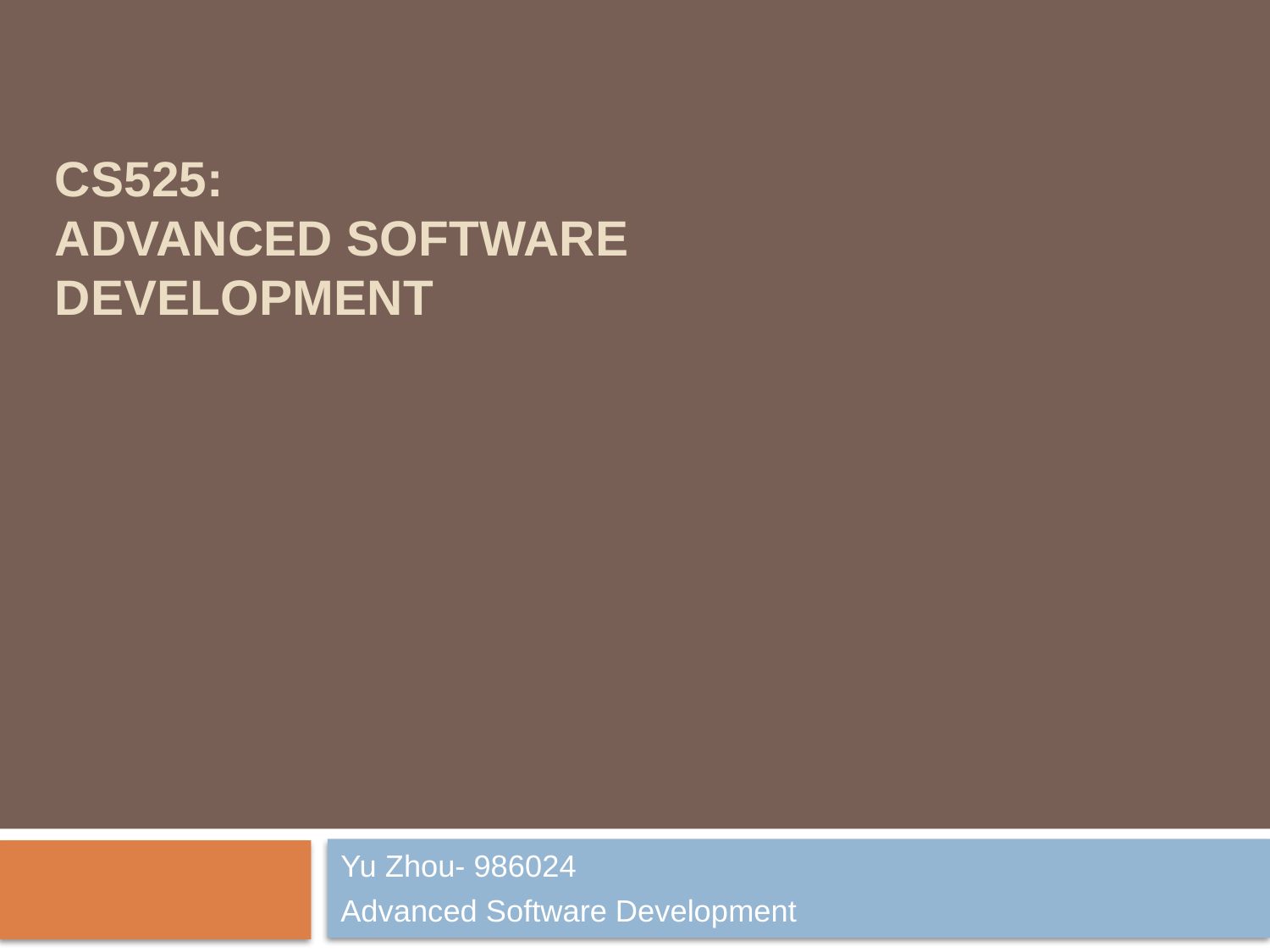

CS525:
Advanced Software Development
Yu Zhou- 986024
Advanced Software Development